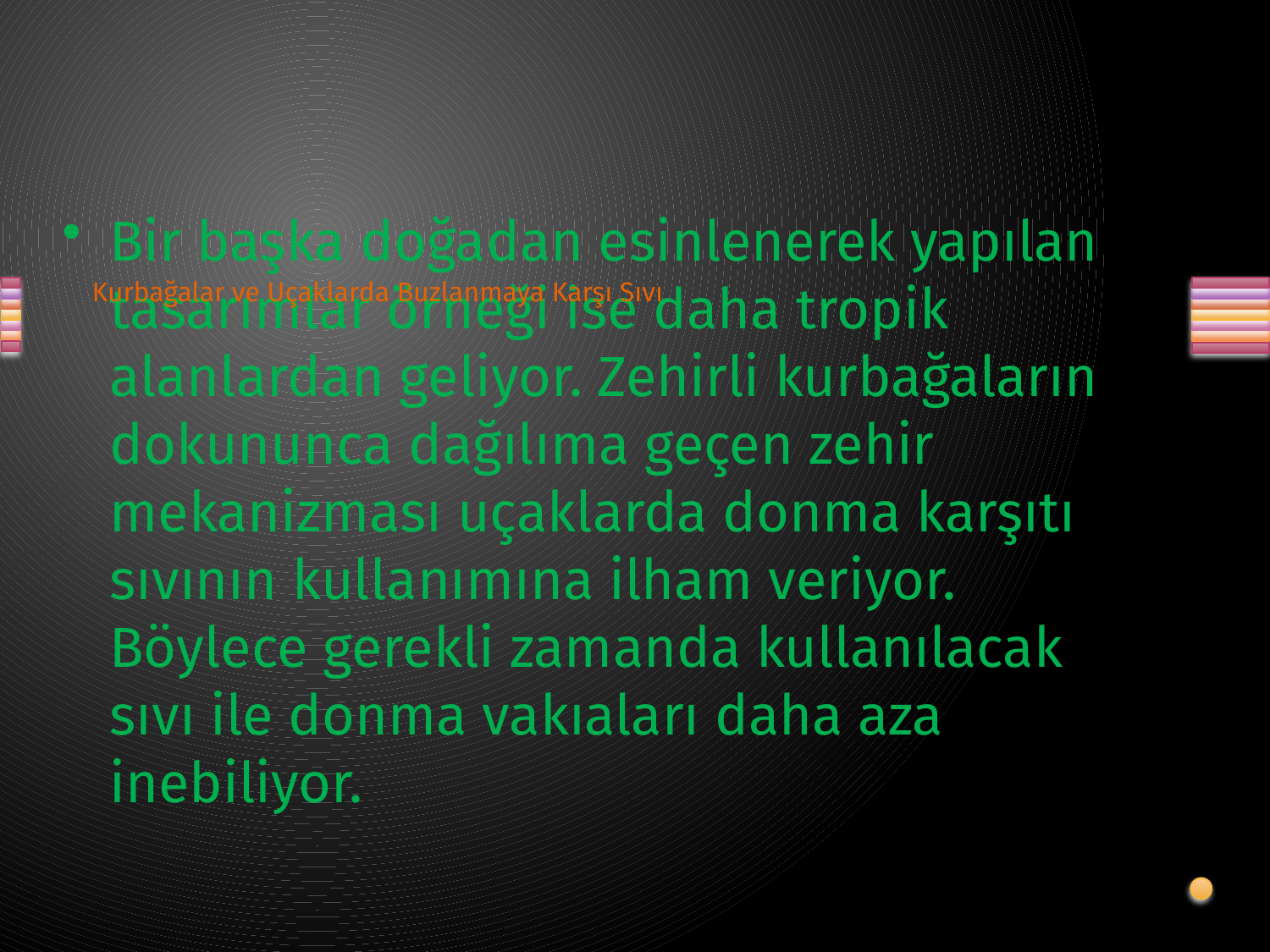

Bir başka doğadan esinlenerek yapılan tasarımlar örneği ise daha tropik alanlardan geliyor. Zehirli kurbağaların dokununca dağılıma geçen zehir mekanizması uçaklarda donma karşıtı sıvının kullanımına ilham veriyor. Böylece gerekli zamanda kullanılacak sıvı ile donma vakıaları daha aza inebiliyor.
# Kurbağalar ve Uçaklarda Buzlanmaya Karşı Sıvı